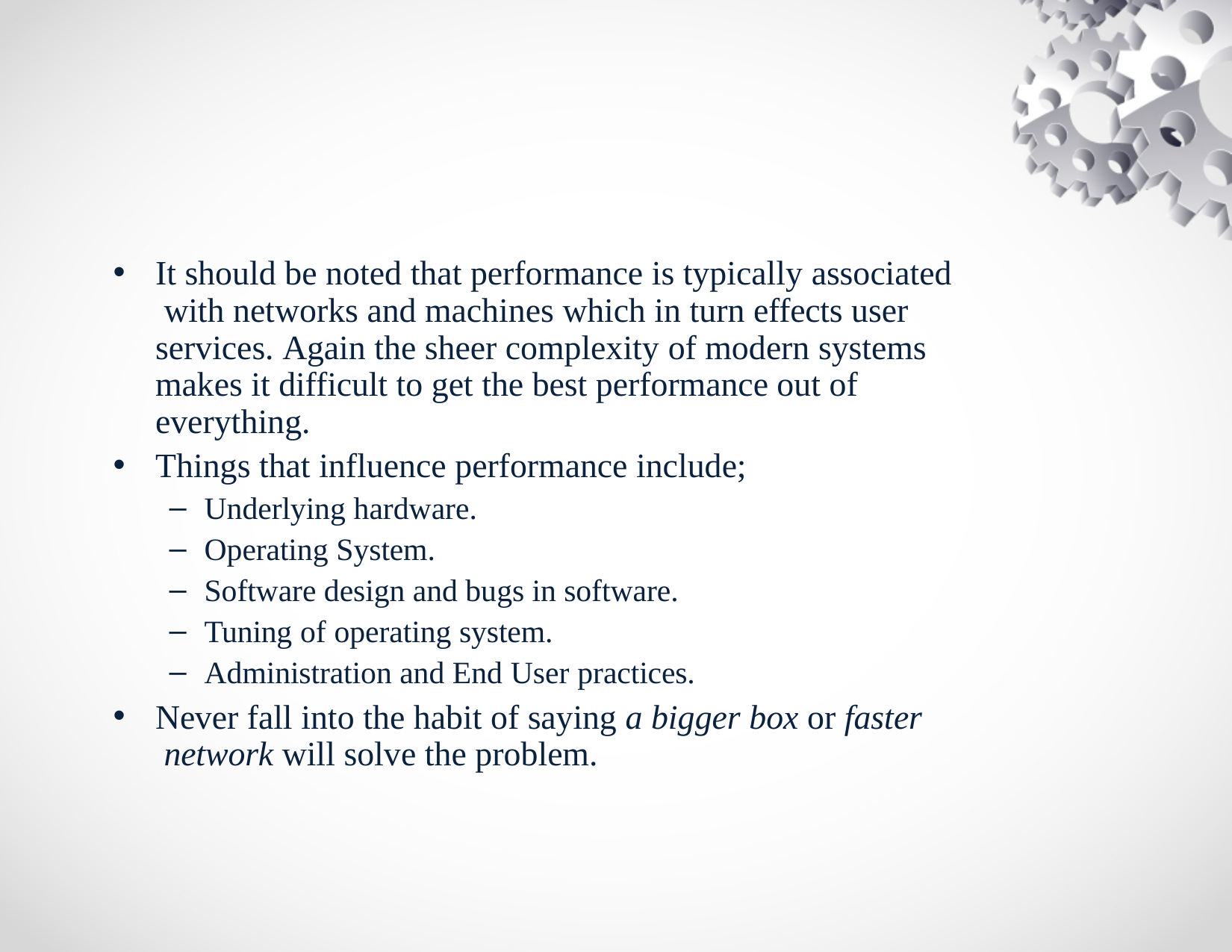

It should be noted that performance is typically associated  with networks and machines which in turn effects user  services. Again the sheer complexity of modern systems  makes it difficult to get the best performance out of  everything.
Things that influence performance include;
Underlying hardware.
Operating System.
Software design and bugs in software.
Tuning of operating system.
Administration and End User practices.
Never fall into the habit of saying a bigger box or faster  network will solve the problem.